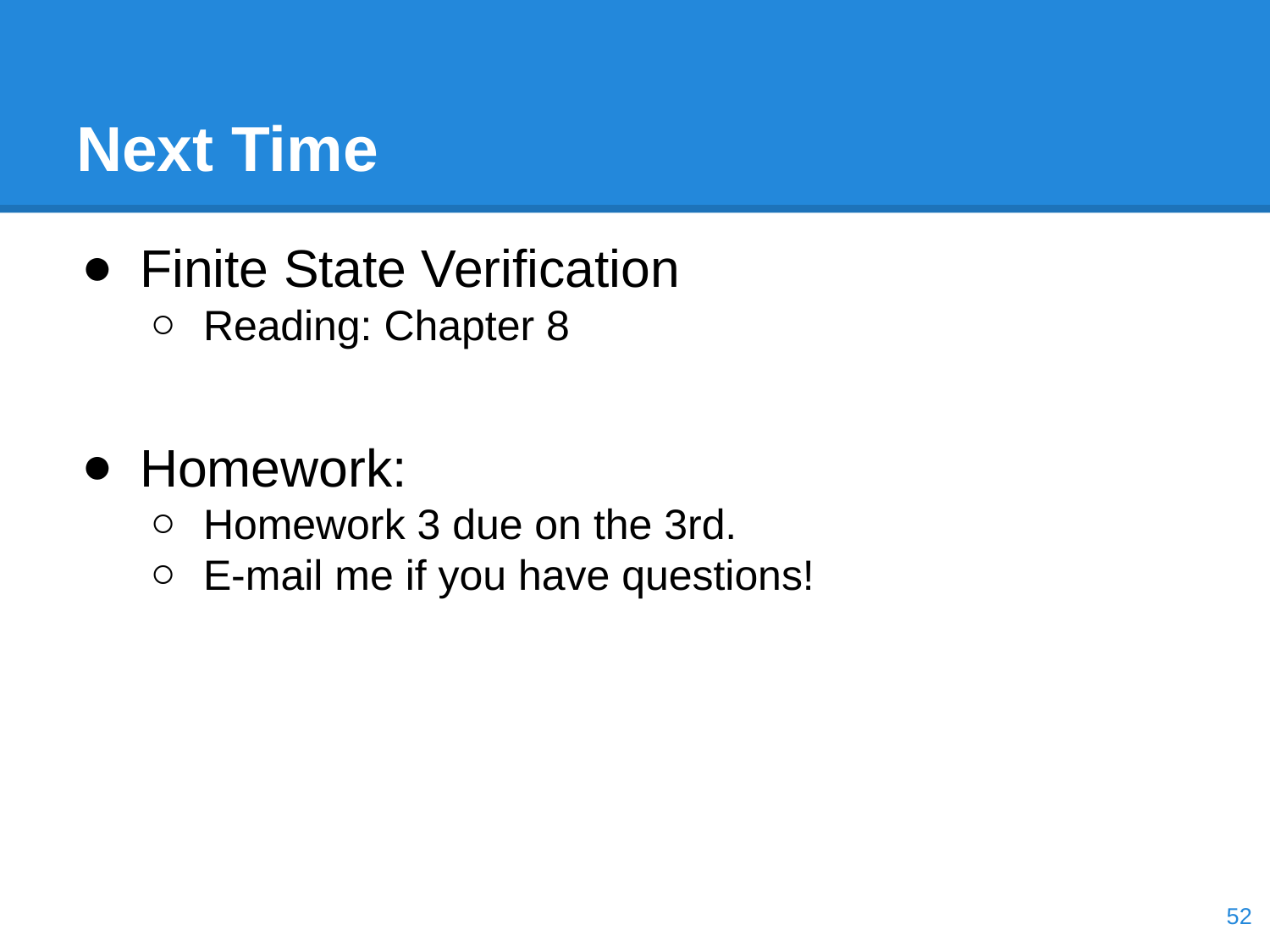

# Next Time
Finite State Verification
Reading: Chapter 8

Homework:
Homework 3 due on the 3rd.
E-mail me if you have questions!
52